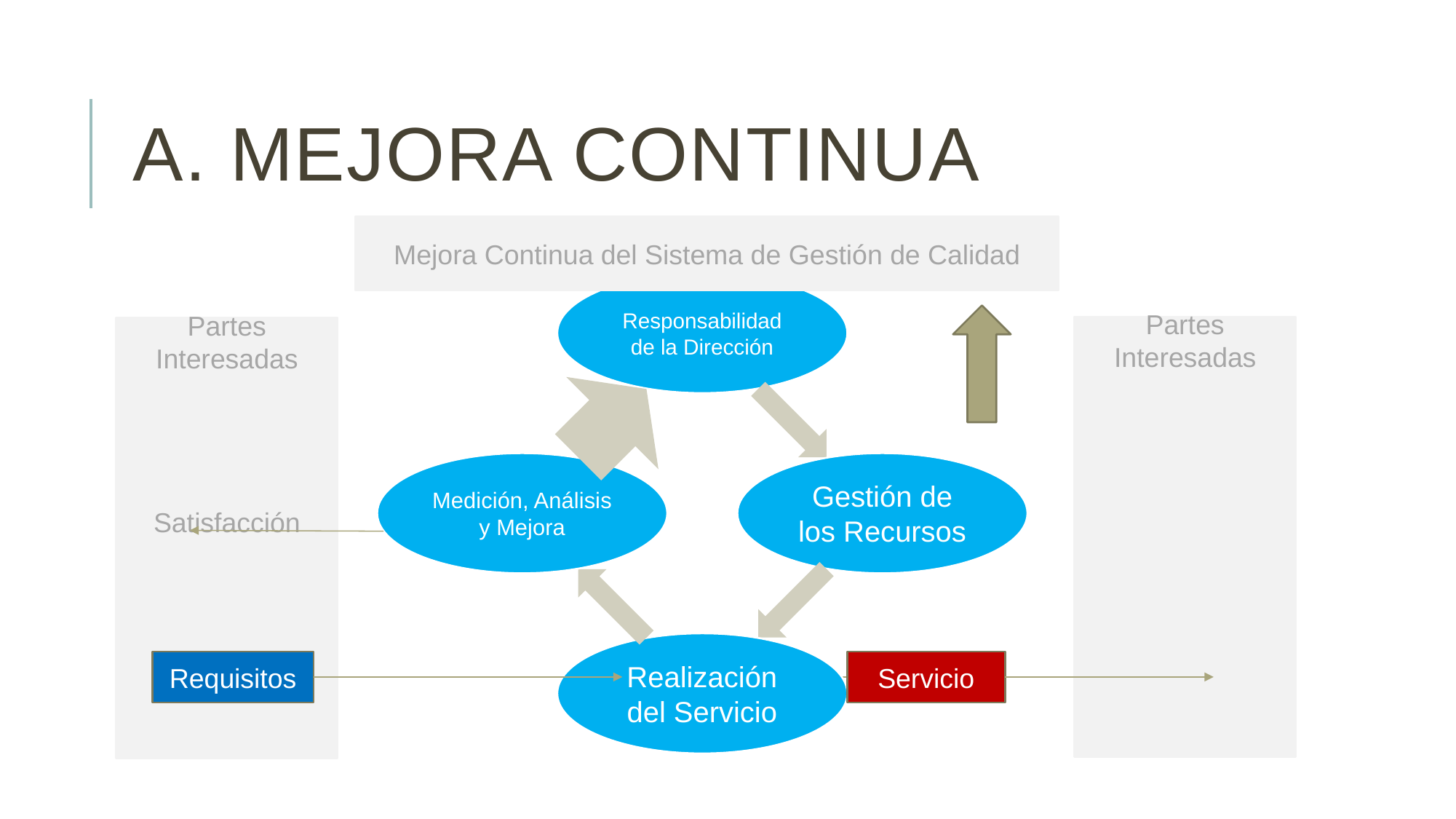

# a. Mejora Continua
Mejora Continua del Sistema de Gestión de Calidad
Responsabilidad de la Dirección
Gestión de los Recursos
Realización del Servicio
Medición, Análisis y Mejora
Partes Interesadas

Partes Interesadas

Satisfacción

Servicio
Requisitos